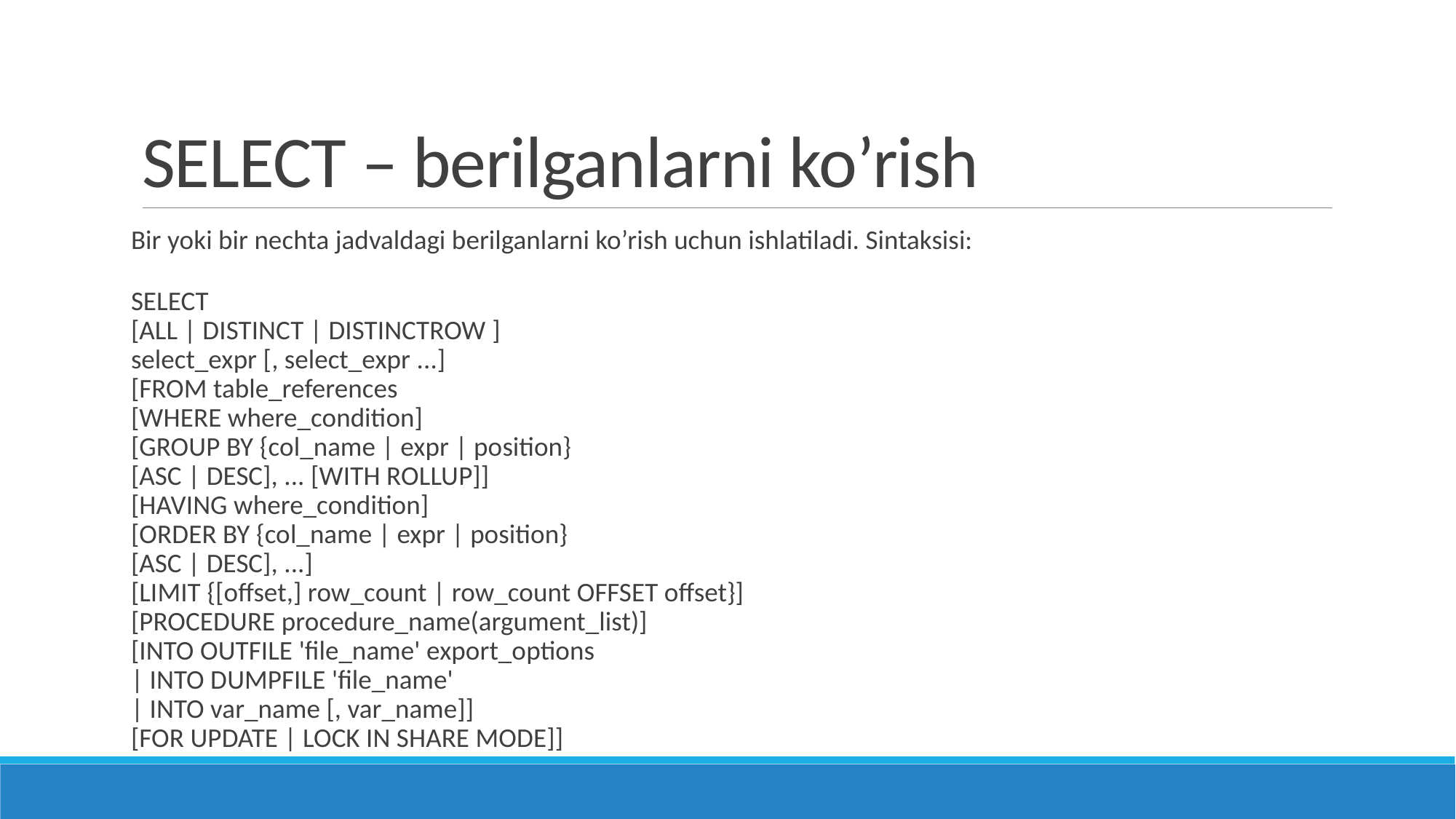

# SELECT – berilganlarni ko’rish
Bir yoki bir nechta jadvaldagi berilganlarni ko’rish uchun ishlatiladi. Sintaksisi:

SELECT
[ALL | DISTINCT | DISTINCTROW ]
select_expr [, select_expr ...]
[FROM table_references
[WHERE where_condition]
[GROUP BY {col_name | expr | position}
[ASC | DESC], ... [WITH ROLLUP]]
[HAVING where_condition]
[ORDER BY {col_name | expr | position}
[ASC | DESC], ...]
[LIMIT {[offset,] row_count | row_count OFFSET offset}]
[PROCEDURE procedure_name(argument_list)]
[INTO OUTFILE 'file_name' export_options
| INTO DUMPFILE 'file_name'
| INTO var_name [, var_name]]
[FOR UPDATE | LOCK IN SHARE MODE]]